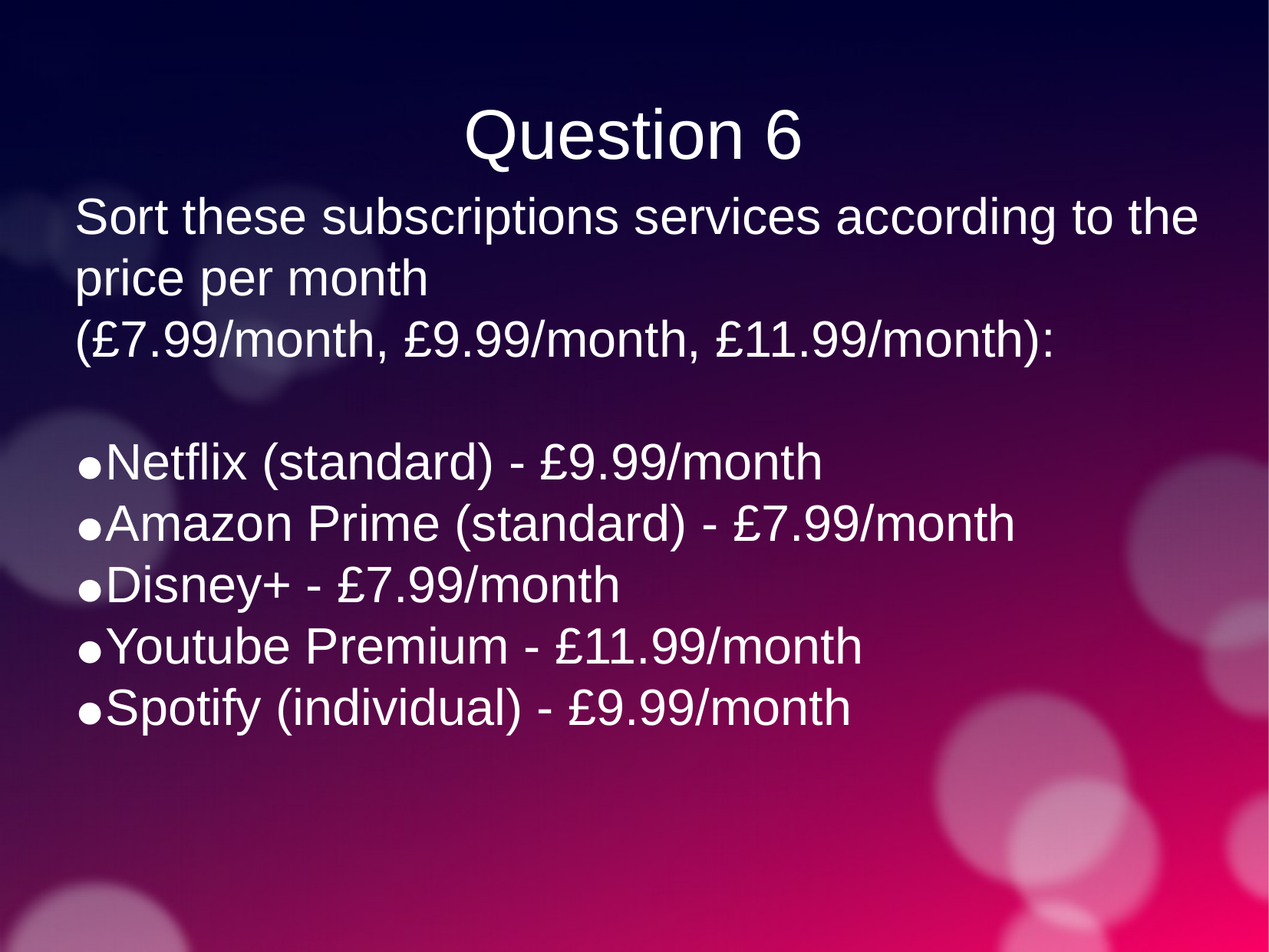

Question 6
Sort these subscriptions services according to the price per month
(£7.99/month, £9.99/month, £11.99/month):

Netflix (standard) - £9.99/month
Amazon Prime (standard) - £7.99/month
Disney+ - £7.99/month
Youtube Premium - £11.99/month
Spotify (individual) - £9.99/month